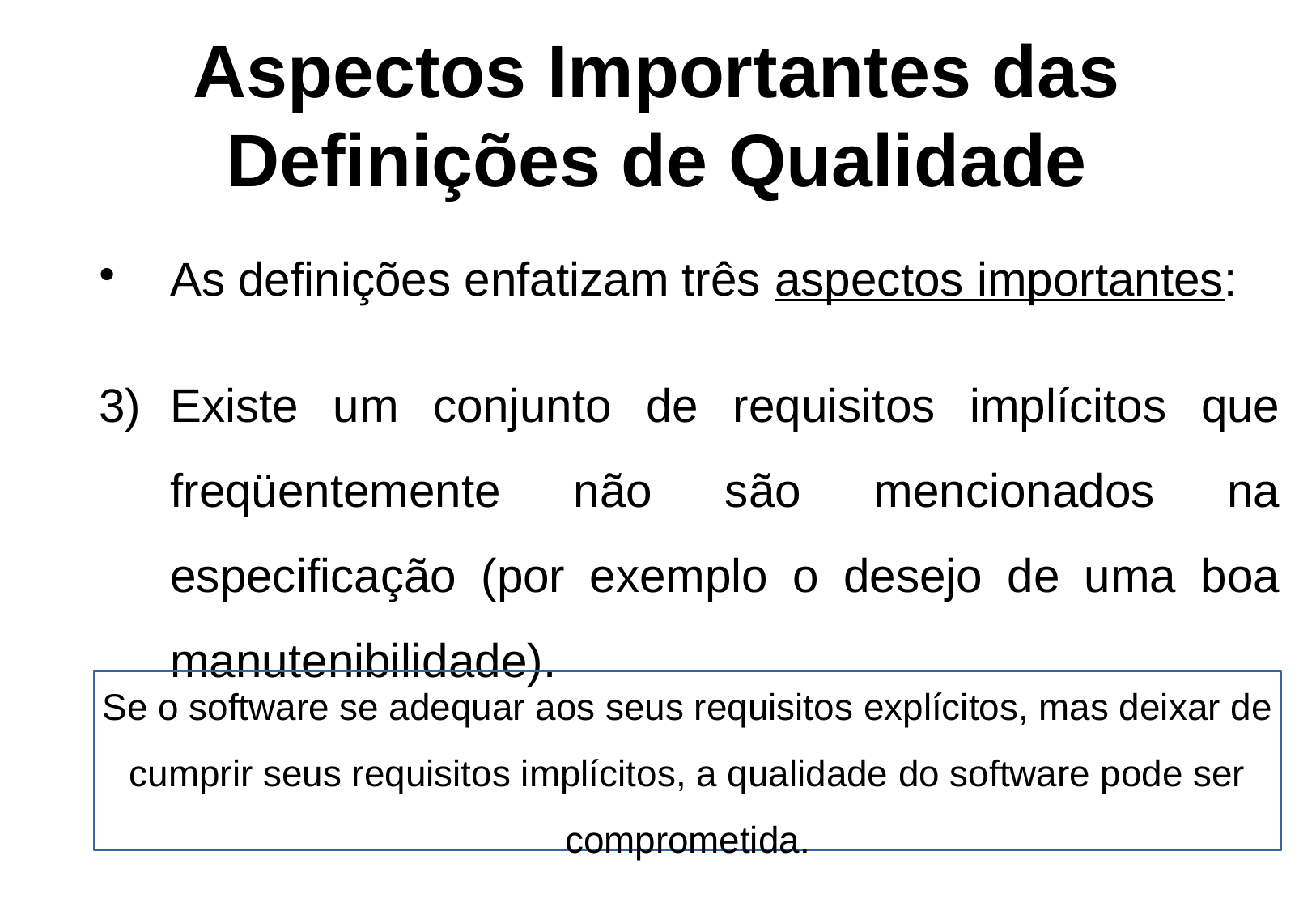

Aspectos Importantes das
Definições de Qualidade
As definições enfatizam três aspectos importantes:

Existe um conjunto de requisitos implícitos que freqüentemente não são mencionados na especificação (por exemplo o desejo de uma boa manutenibilidade).

Se o software se adequar aos seus requisitos explícitos, mas deixar de cumprir seus requisitos implícitos, a qualidade do software pode ser comprometida.